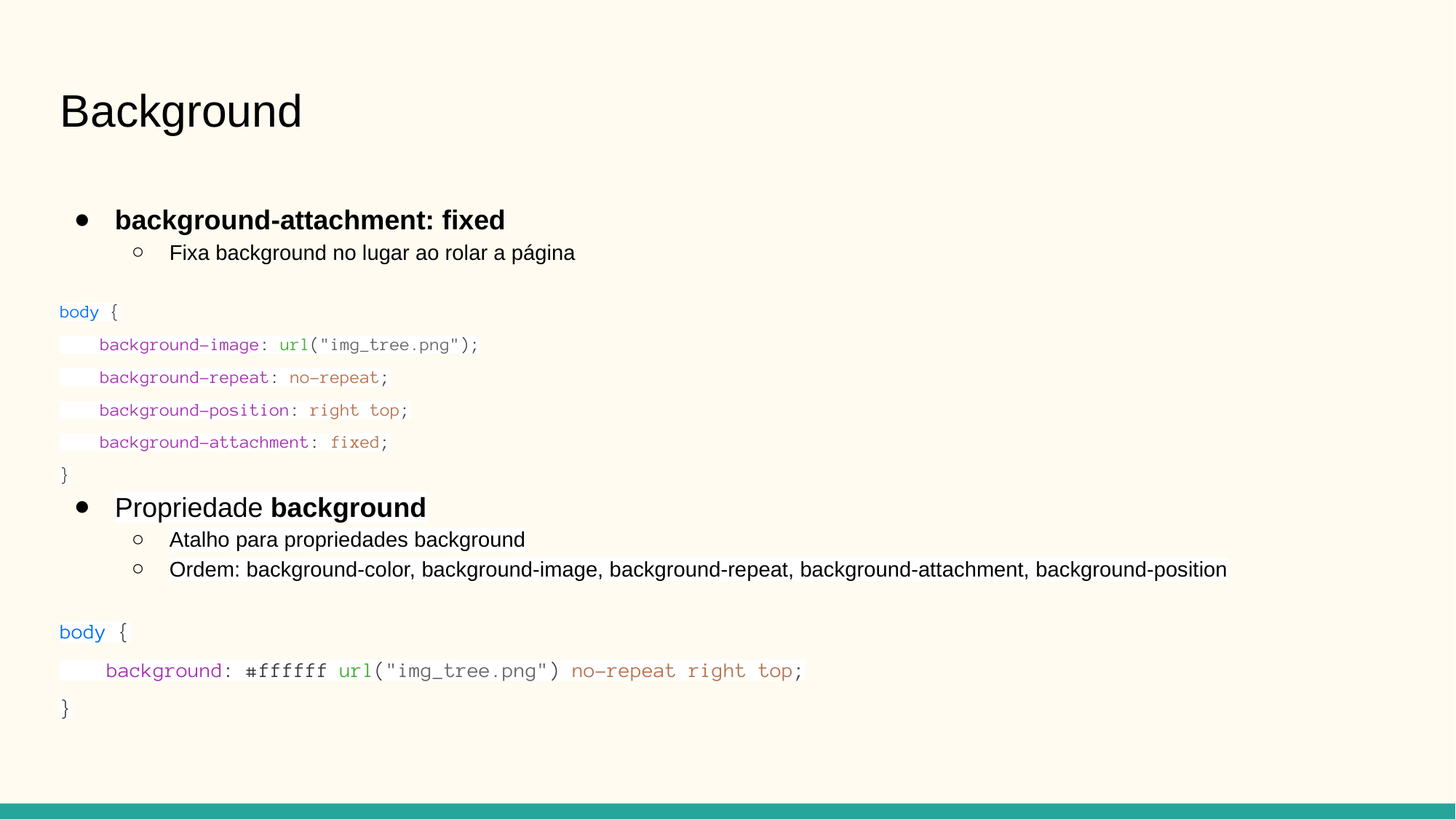

Background
background-attachment: fixed
Fixa background no lugar ao rolar a página
body {
    background-image: url("img_tree.png");
    background-repeat: no-repeat;
    background-position: right top;
    background-attachment: fixed;
}
Propriedade background
Atalho para propriedades background
Ordem: background-color, background-image, background-repeat, background-attachment, background-position
body {
    background: #ffffff url("img_tree.png") no-repeat right top;
}